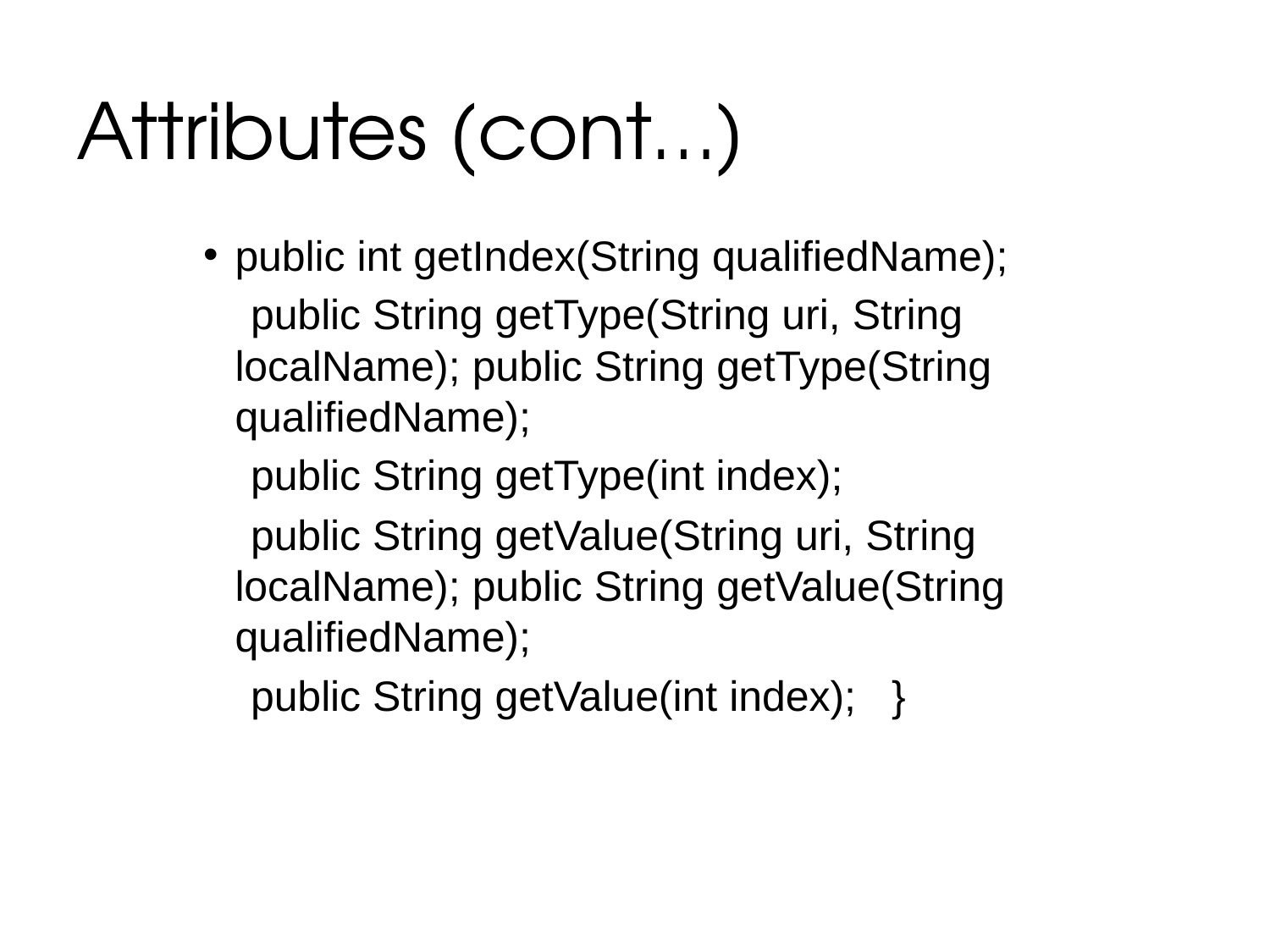

# Attributes (cont…)
public int getIndex(String qualifiedName);
    public String getType(String uri, String localName); public String getType(String qualifiedName);
    public String getType(int index);
    public String getValue(String uri, String localName); public String getValue(String qualifiedName);
    public String getValue(int index);   }